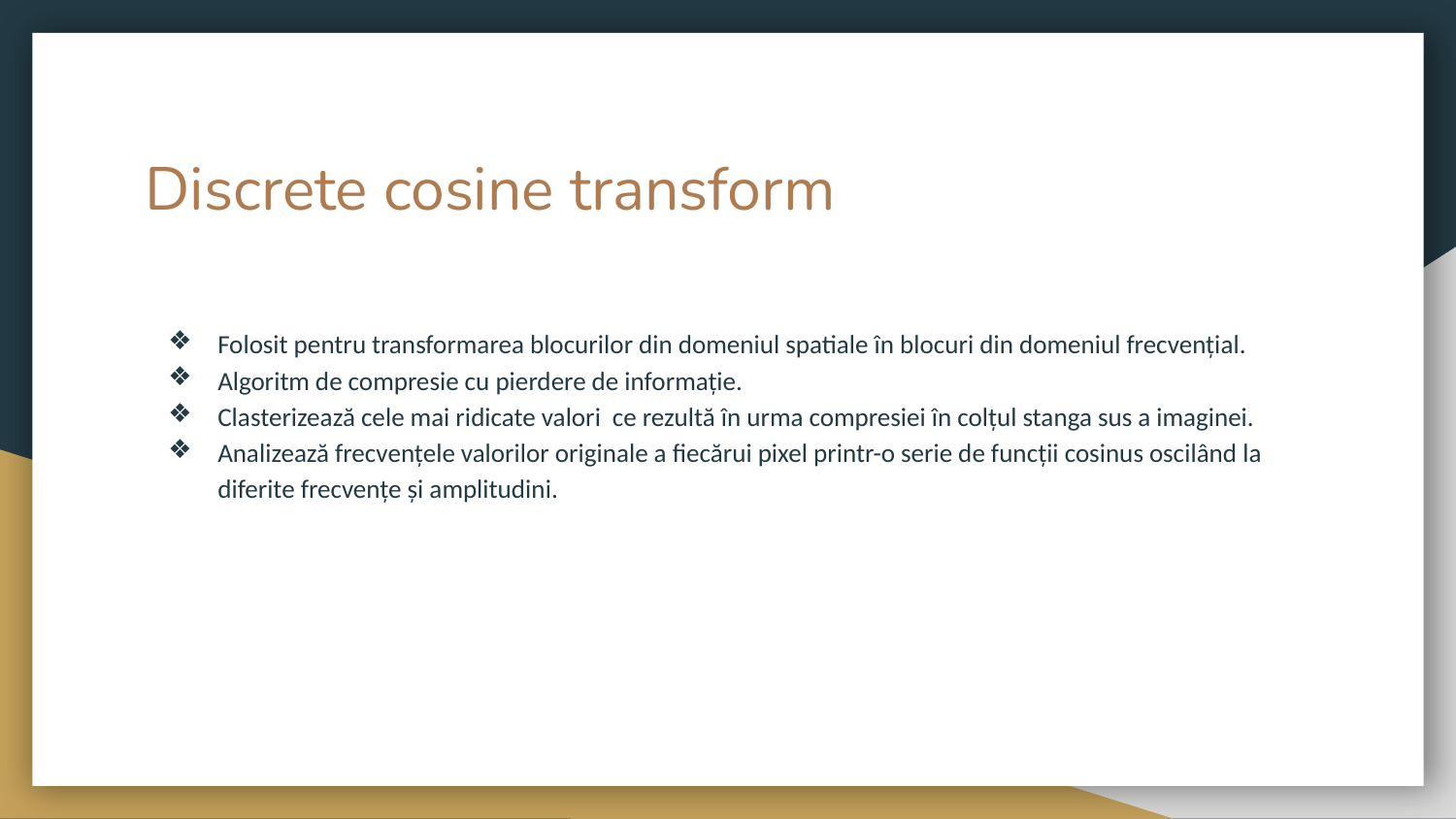

# Discrete cosine transform

Folosit pentru transformarea blocurilor din domeniul spatiale în blocuri din domeniul frecvențial.
Algoritm de compresie cu pierdere de informație.
Clasterizează cele mai ridicate valori  ce rezultă în urma compresiei în colțul stanga sus a imaginei.
Analizează frecvențele valorilor originale a fiecărui pixel printr-o serie de funcții cosinus oscilând la diferite frecvențe și amplitudini.